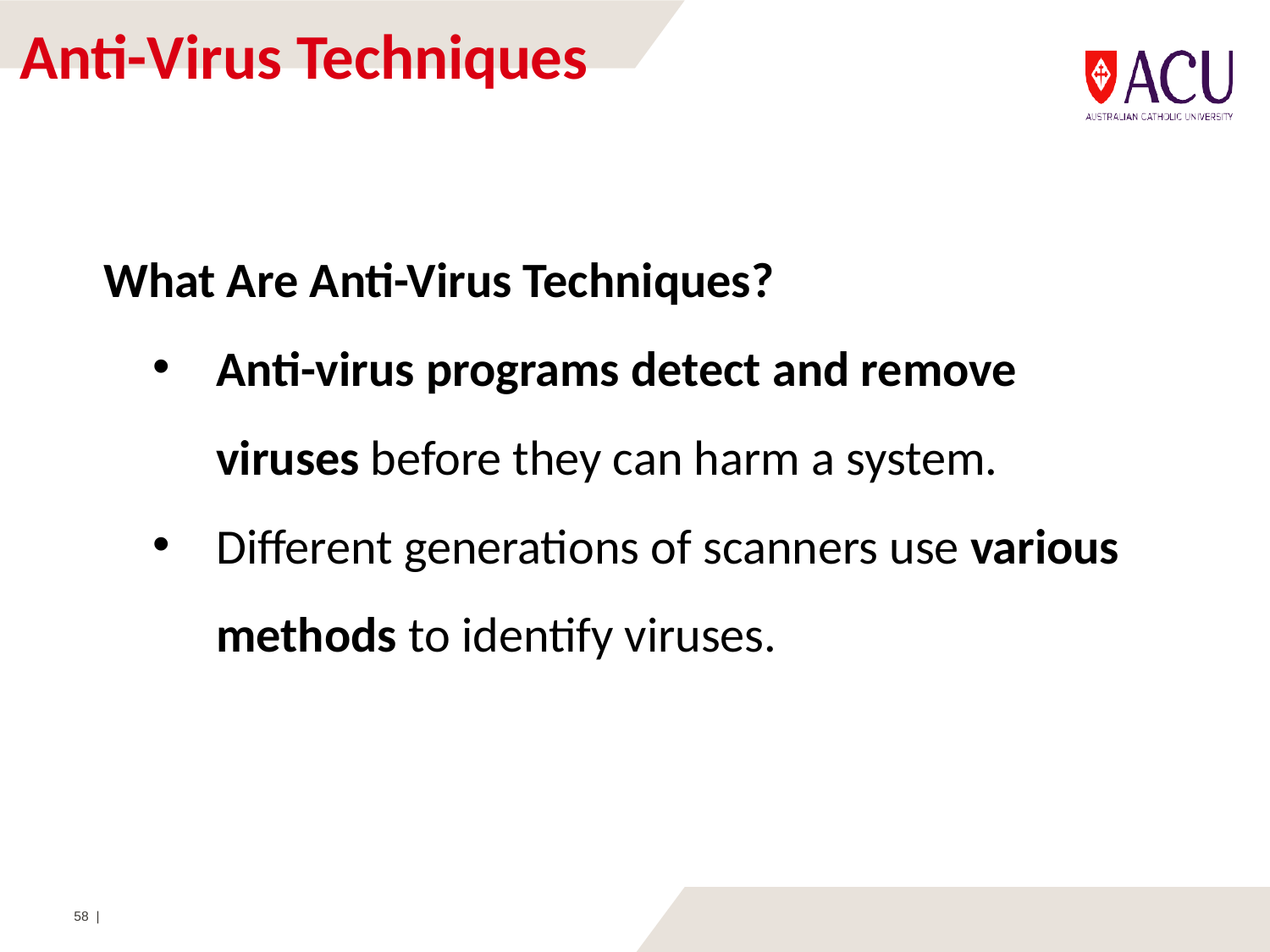

# Anti-Virus Techniques
What Are Anti-Virus Techniques?
Anti-virus programs detect and remove viruses before they can harm a system.
Different generations of scanners use various methods to identify viruses.
58 |